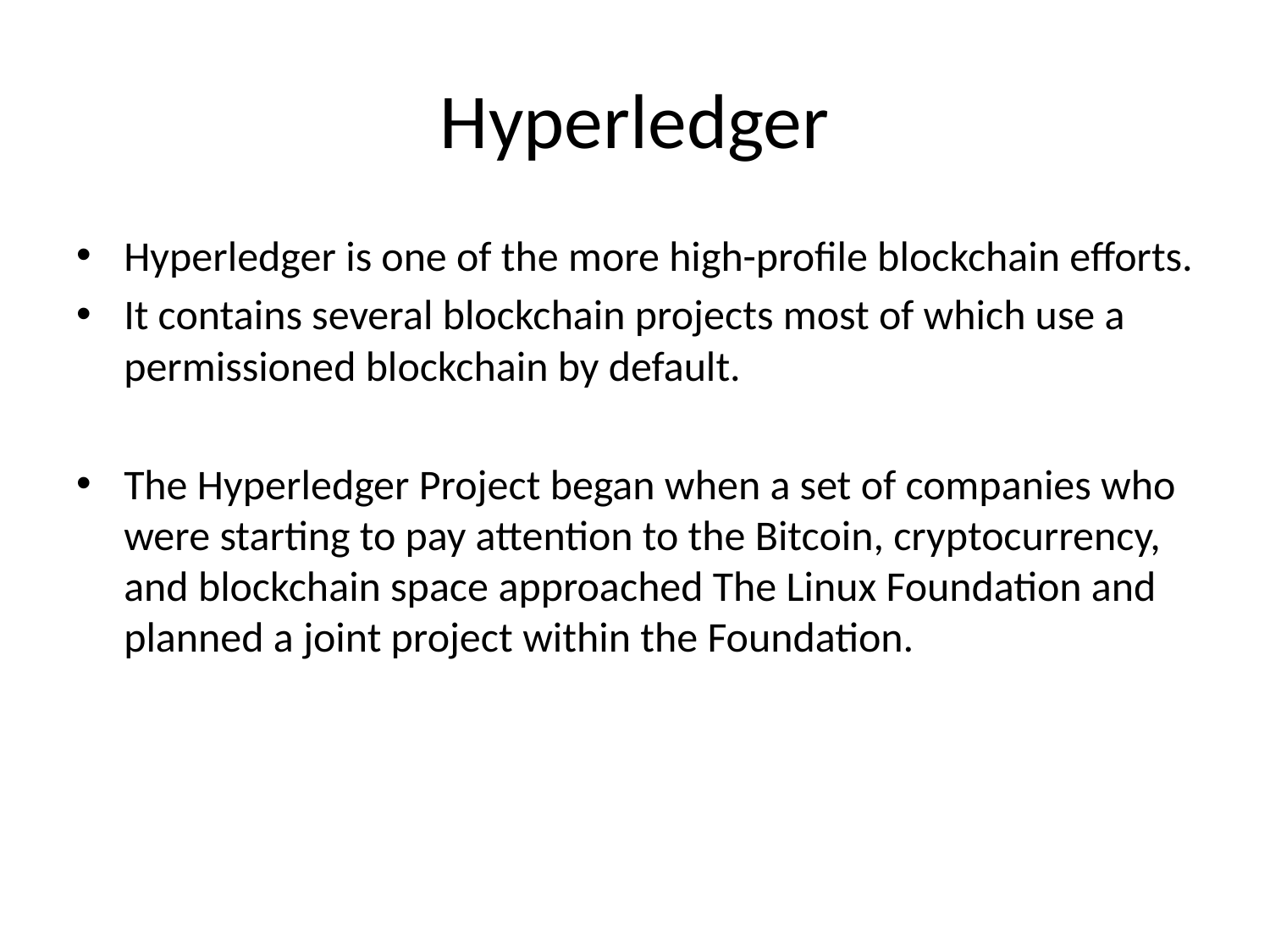

# Hyperledger
Hyperledger is one of the more high-profile blockchain efforts.
It contains several blockchain projects most of which use a permissioned blockchain by default.

The Hyperledger Project began when a set of companies who were starting to pay attention to the Bitcoin, cryptocurrency, and blockchain space approached The Linux Foundation and planned a joint project within the Foundation.